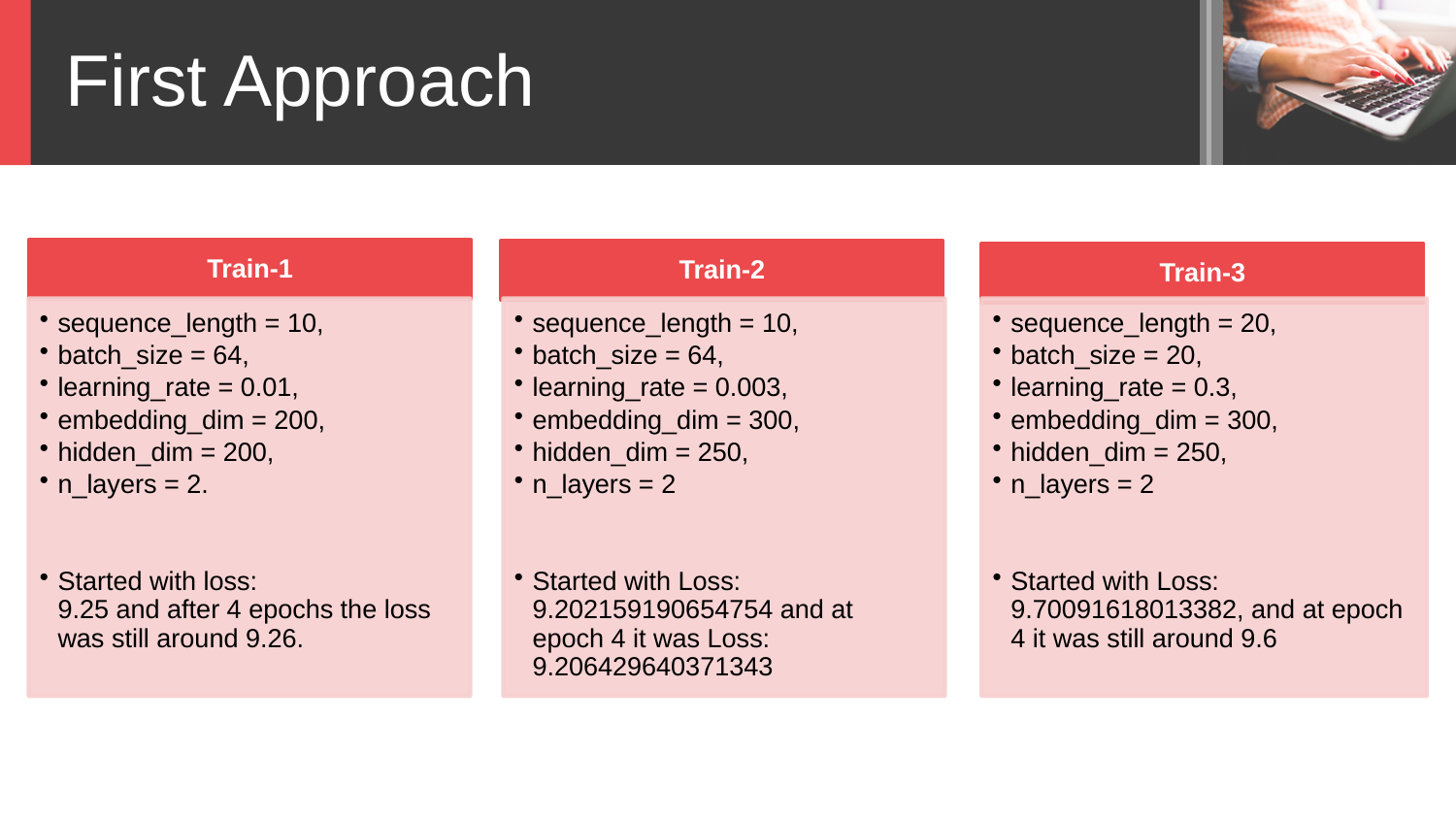

First Approach
Train-2
sequence_length = 10,
batch_size = 64,
learning_rate = 0.003,
embedding_dim = 300,
hidden_dim = 250,
n_layers = 2

Started with Loss: 9.202159190654754 and at epoch 4 it was Loss: 9.206429640371343
Train-1
sequence_length = 10,
batch_size = 64,
learning_rate = 0.01,
embedding_dim = 200,
hidden_dim = 200,
n_layers = 2.

Started with loss:
9.25 and after 4 epochs the loss was still around 9.26.
Train-3
sequence_length = 20,
batch_size = 20,
learning_rate = 0.3,
embedding_dim = 300,
hidden_dim = 250,
n_layers = 2

Started with Loss: 9.70091618013382, and at epoch 4 it was still around 9.6